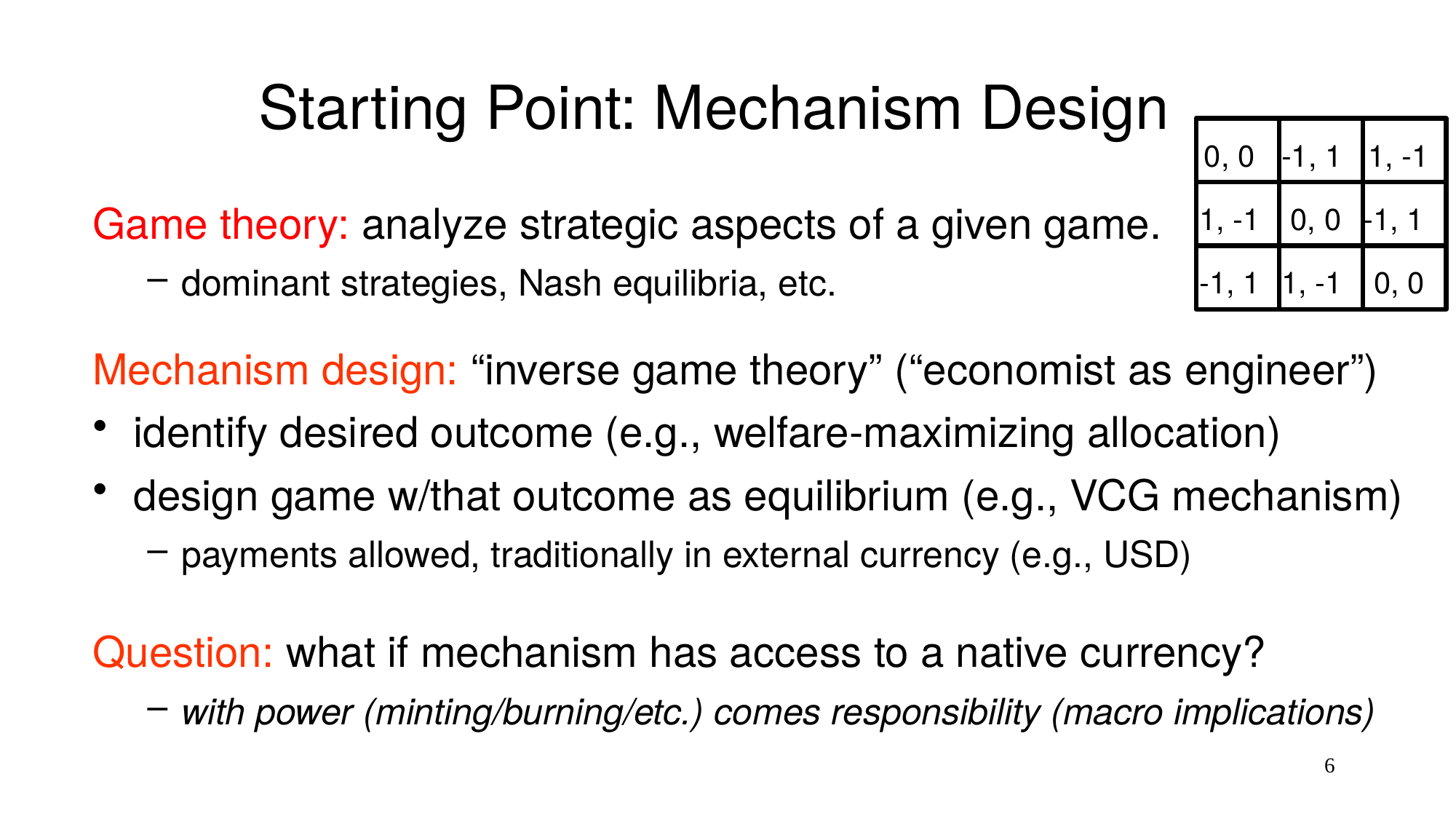

# Starting Point: Mechanism Design

0, 0
-1, 1
1, -1

1, -1
0, 0
-1, 1

-1, 1
1, -1
0, 0
Game theory: analyze strategic aspects of a given game.
dominant strategies, Nash equilibria, etc.

Mechanism design: “inverse game theory” (“economist as engineer”)
identify desired outcome (e.g., welfare-maximizing allocation)
design game w/that outcome as equilibrium (e.g., VCG mechanism)
payments allowed, traditionally in external currency (e.g., USD)

Question: what if mechanism has access to a native currency?
with power (minting/burning/etc.) comes responsibility (macro implications)
6